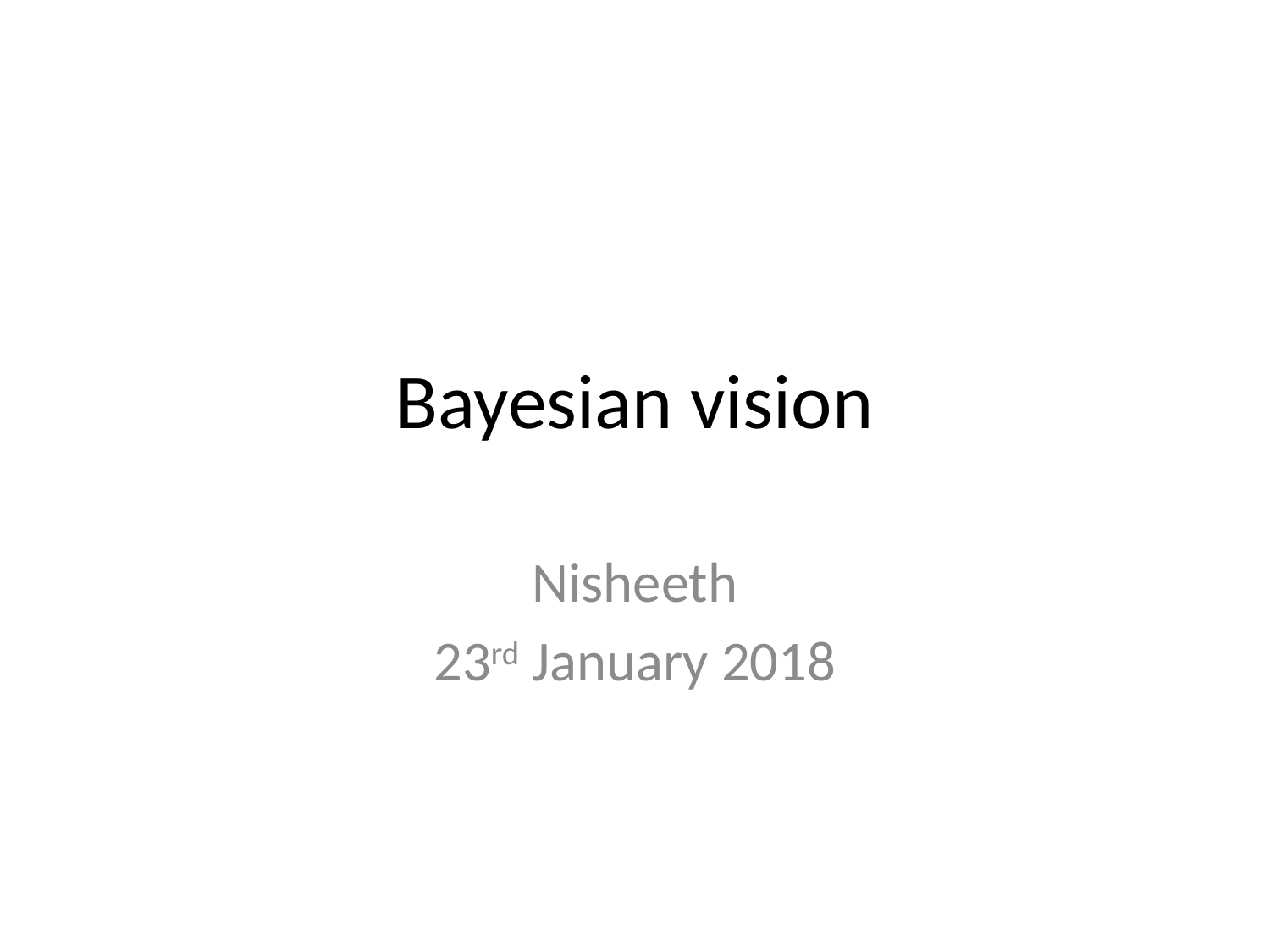

# Bayesian vision
Nisheeth
23rd January 2018